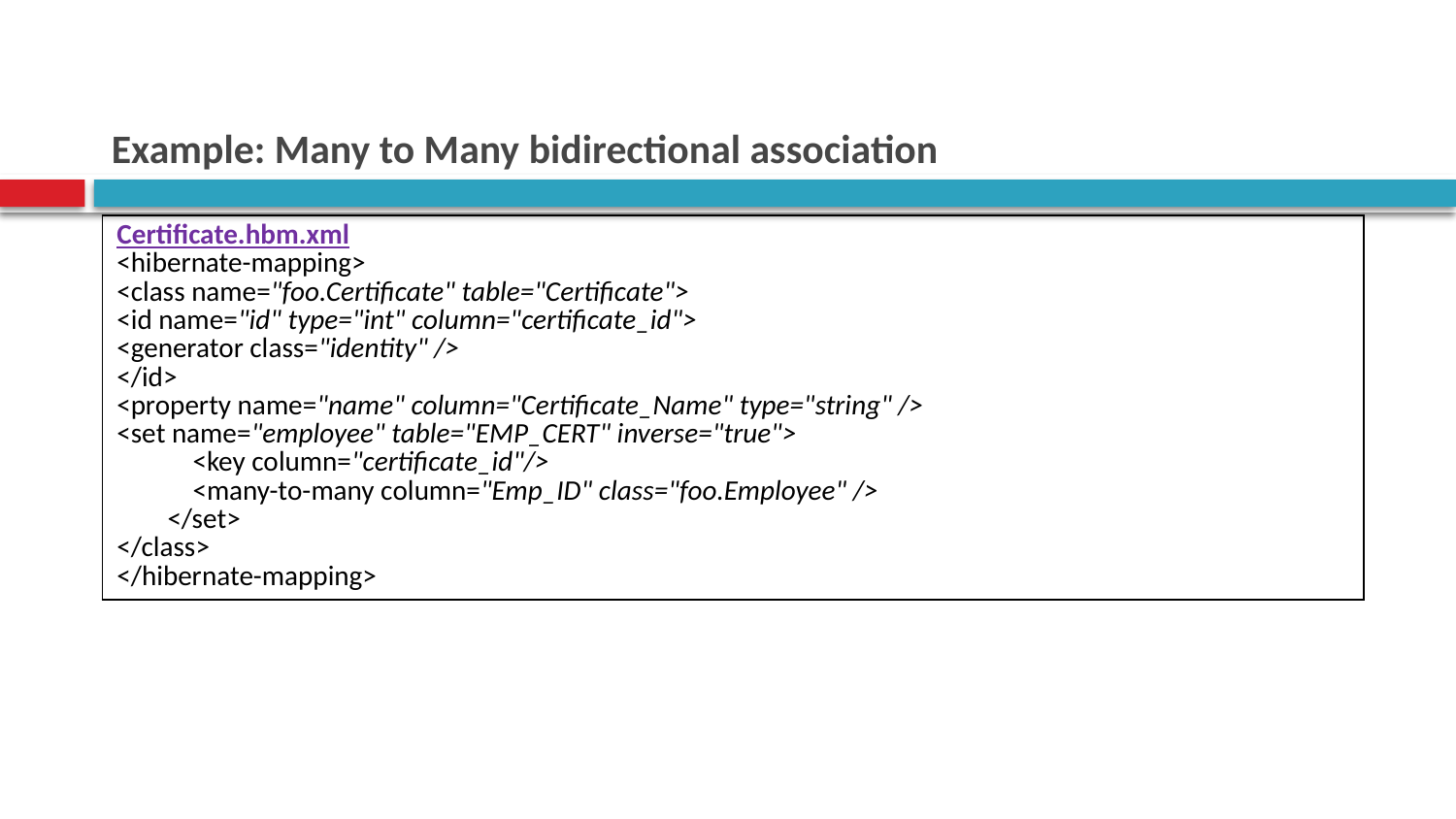

# Example: Many to Many bidirectional association
| Certificate.hbm.xml <hibernate-mapping> <class name="foo.Certificate" table="Certificate"> <id name="id" type="int" column="certificate\_id"> <generator class="identity" /> </id> <property name="name" column="Certificate\_Name" type="string" /> <set name="employee" table="EMP\_CERT" inverse="true"> <key column="certificate\_id"/> <many-to-many column="Emp\_ID" class="foo.Employee" /> </set> </class> </hibernate-mapping> |
| --- |